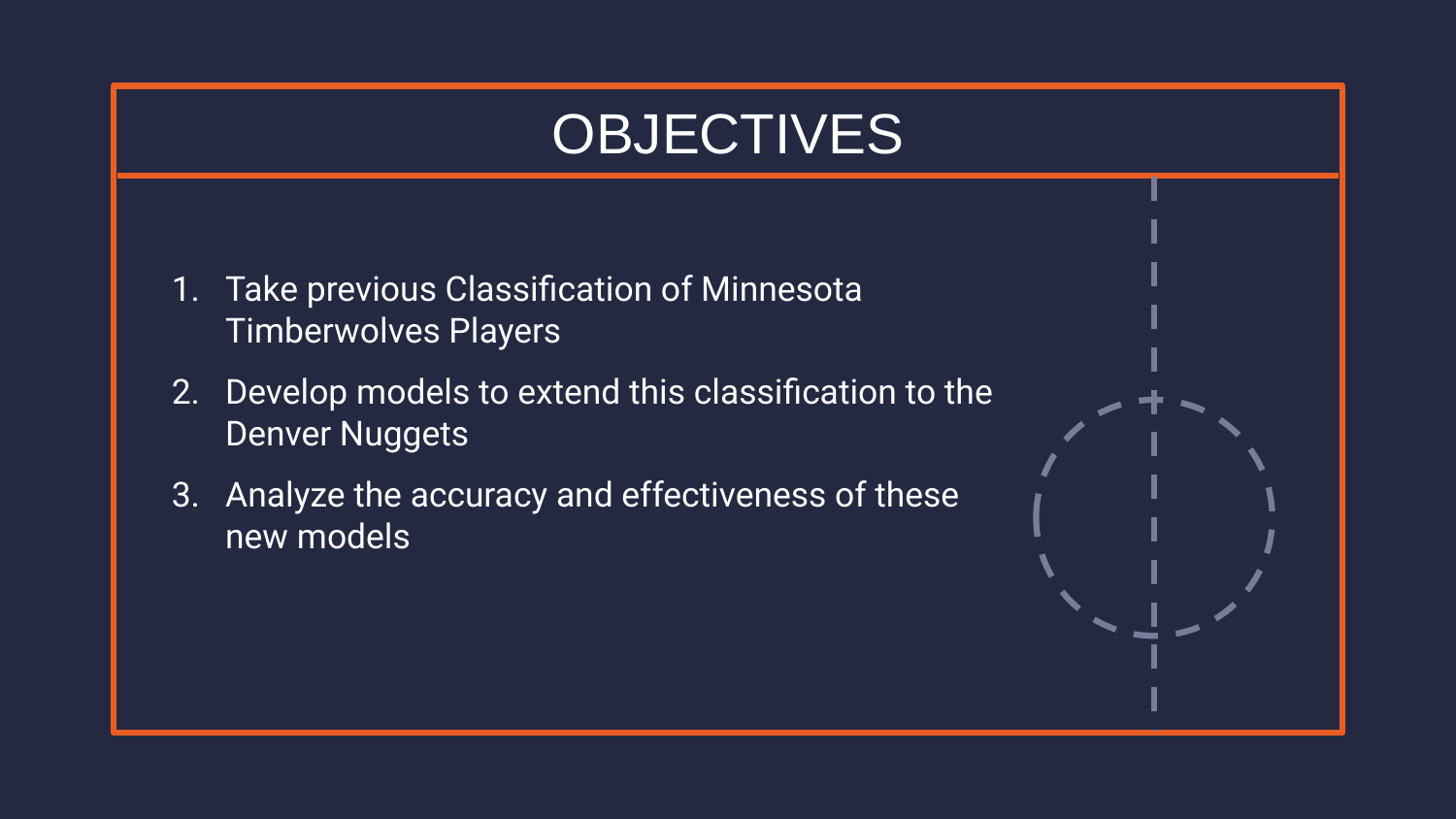

# OBJECTIVES

Take previous Classification of Minnesota Timberwolves Players
Develop models to extend this classification to the Denver Nuggets
Analyze the accuracy and effectiveness of these new models